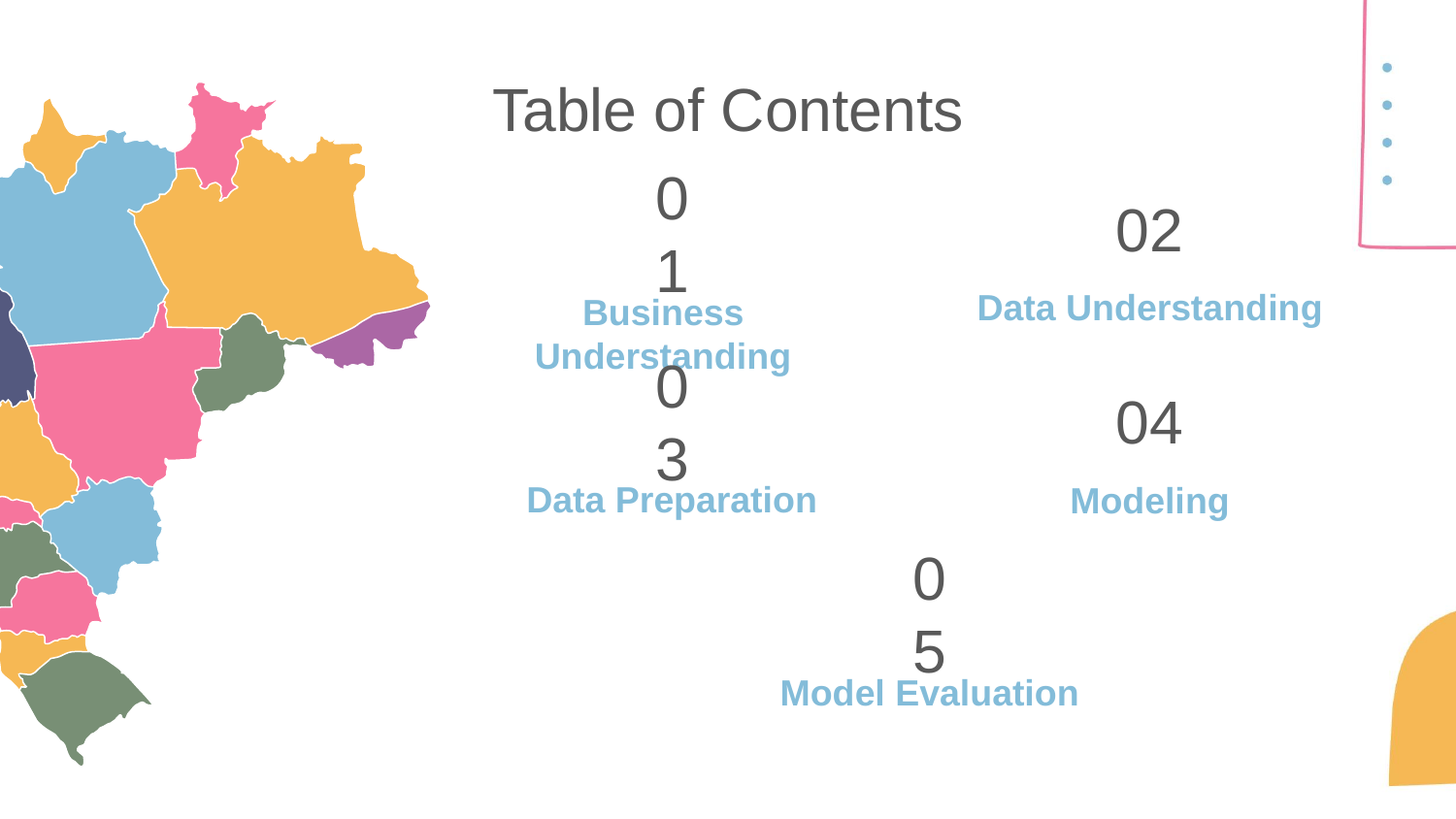

# Table of Contents

02
01
Data Understanding
Business Understanding
03
04
Data Preparation
Modeling
05
Model Evaluation